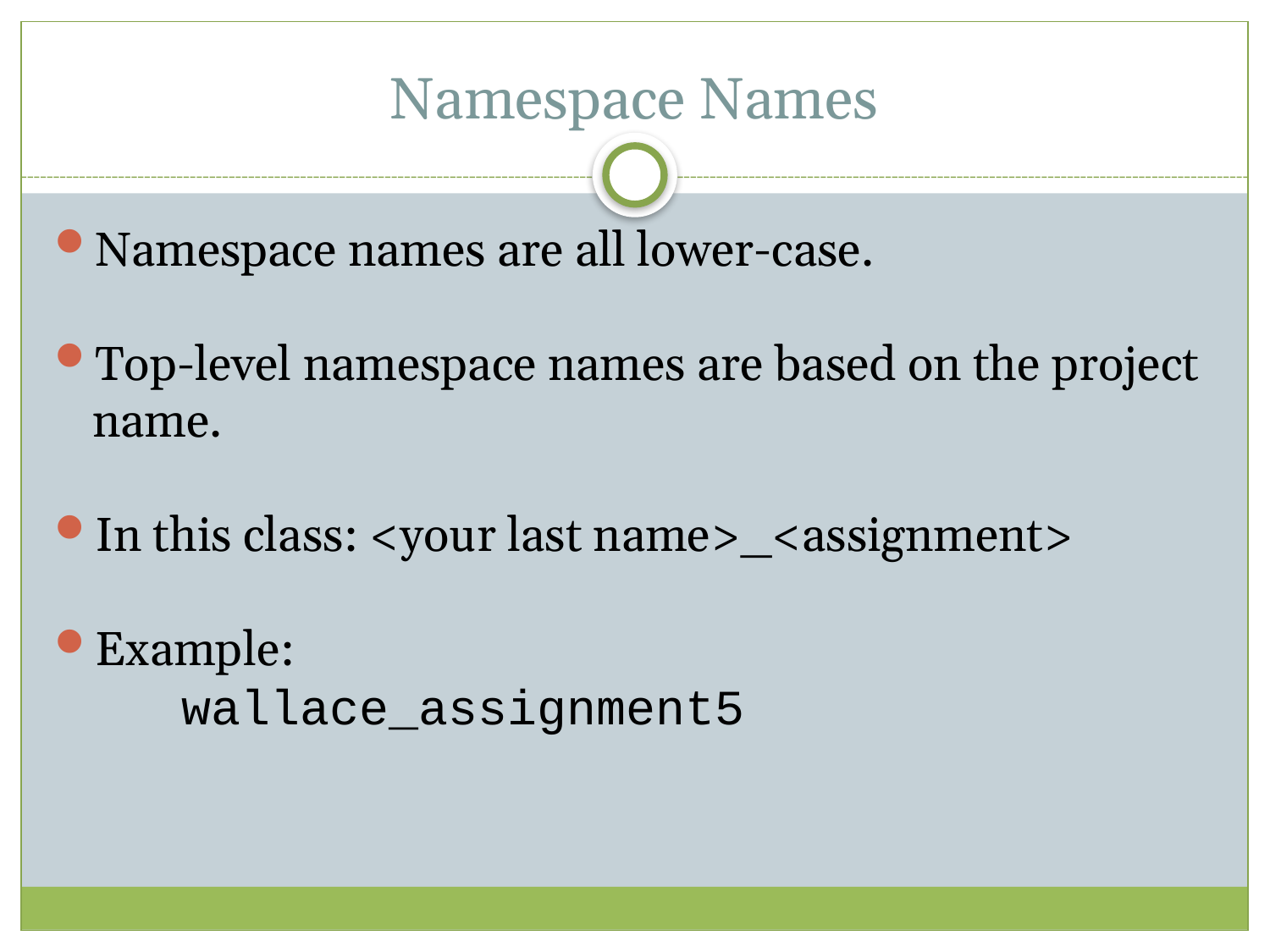

Namespace Names
Namespace names are all lower-case.

Top-level namespace names are based on the project name.

In this class: <your last name>_<assignment>

Example:
	wallace_assignment5